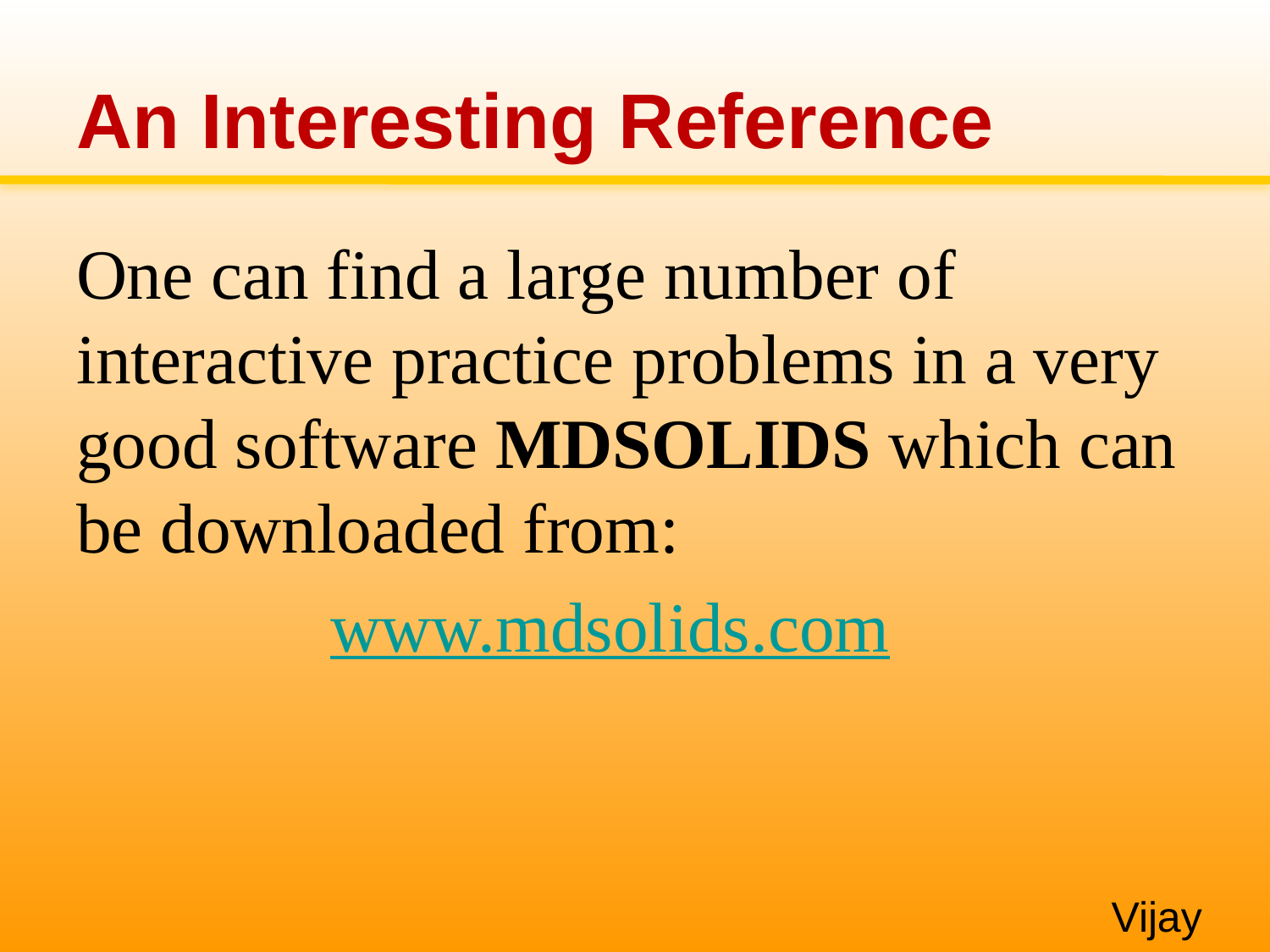

# An Interesting Reference
One can find a large number of interactive practice problems in a very good software MDSOLIDS which can be downloaded from:
		www.mdsolids.com